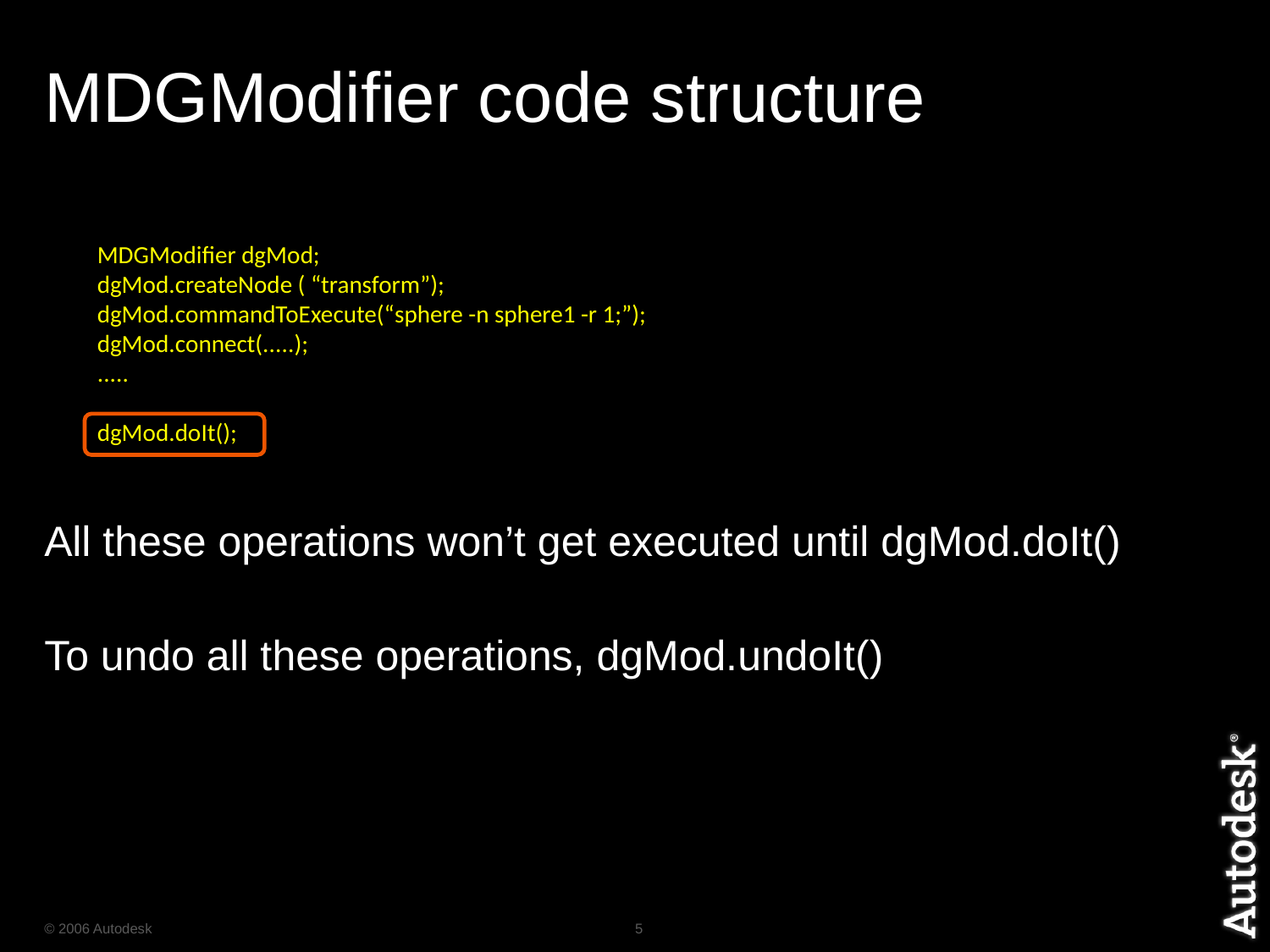

# MDGModifier code structure

All these operations won’t get executed until dgMod.doIt()
To undo all these operations, dgMod.undoIt()

MDGModifier dgMod;
dgMod.createNode ( “transform”);
dgMod.commandToExecute(“sphere -n sphere1 -r 1;”);
dgMod.connect(.....);
.....

dgMod.doIt();